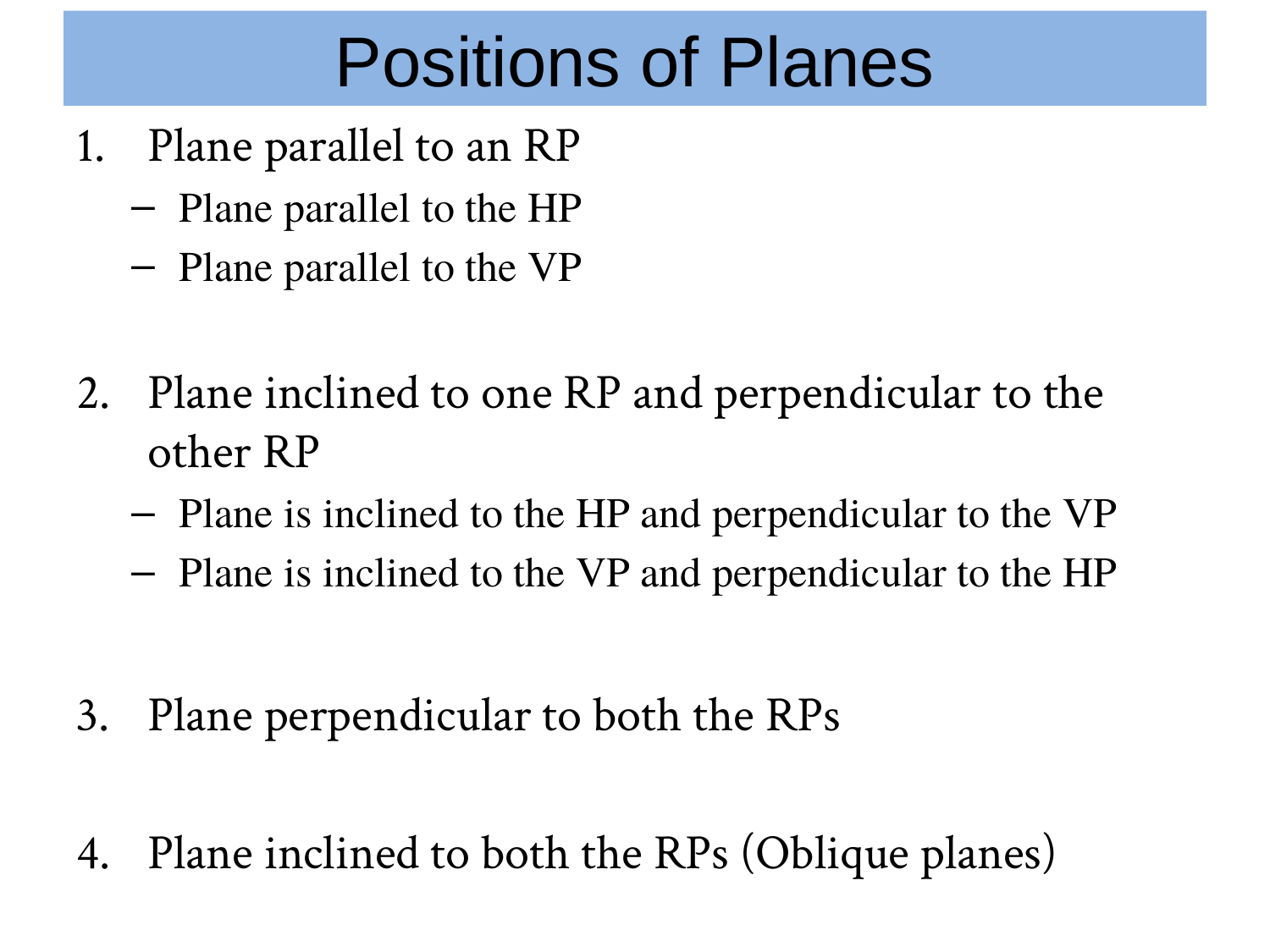

# Positions of Planes
Plane parallel to an RP
Plane parallel to the HP
Plane parallel to the VP

Plane inclined to one RP and perpendicular to the other RP
Plane is inclined to the HP and perpendicular to the VP
Plane is inclined to the VP and perpendicular to the HP

Plane perpendicular to both the RPs

Plane inclined to both the RPs (Oblique planes)